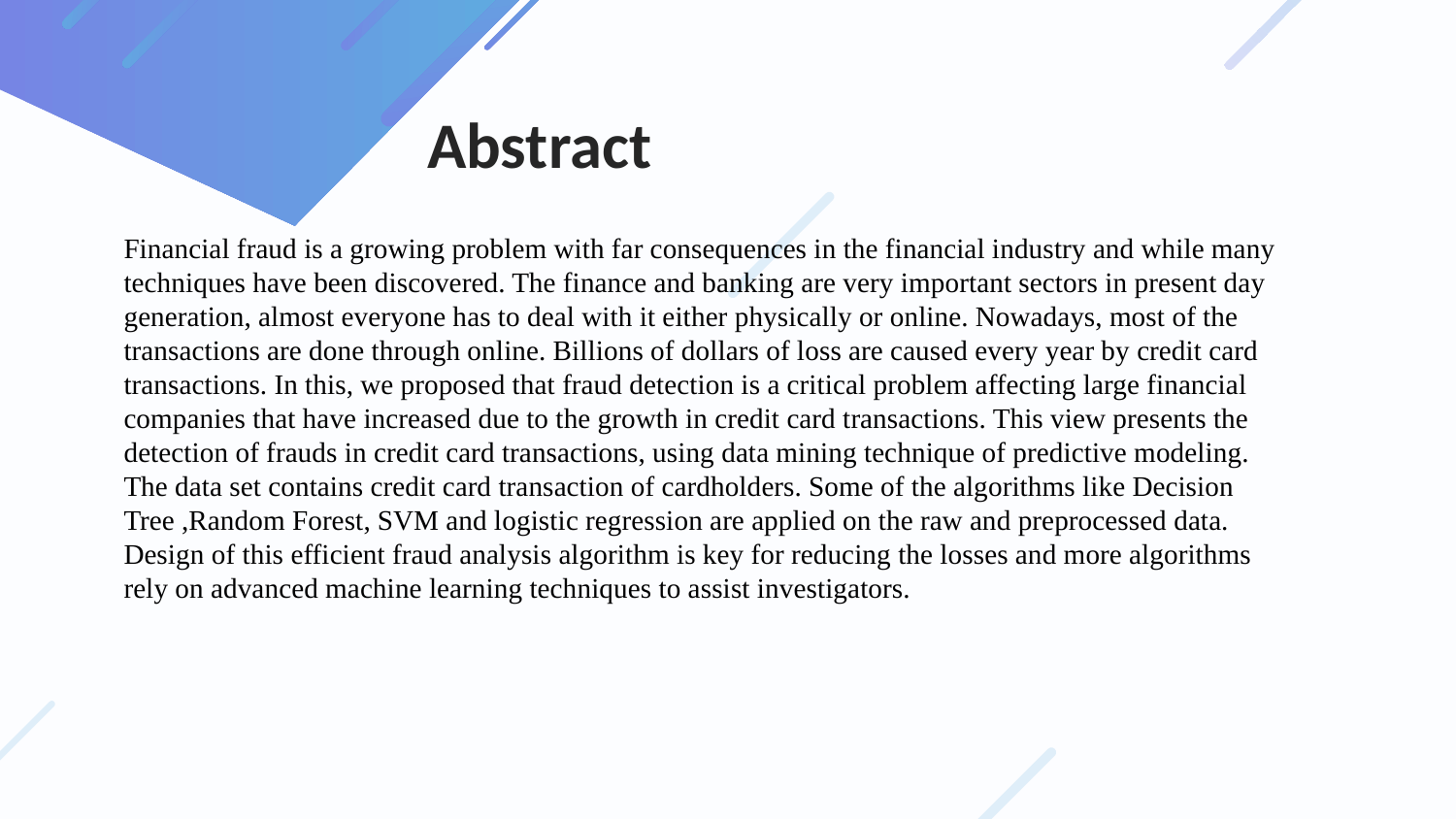

# Abstract
Financial fraud is a growing problem with far consequences in the financial industry and while many techniques have been discovered. The finance and banking are very important sectors in present day generation, almost everyone has to deal with it either physically or online. Nowadays, most of the transactions are done through online. Billions of dollars of loss are caused every year by credit card transactions. In this, we proposed that fraud detection is a critical problem affecting large financial companies that have increased due to the growth in credit card transactions. This view presents the detection of frauds in credit card transactions, using data mining technique of predictive modeling.
The data set contains credit card transaction of cardholders. Some of the algorithms like Decision
Tree ,Random Forest, SVM and logistic regression are applied on the raw and preprocessed data. Design of this efficient fraud analysis algorithm is key for reducing the losses and more algorithms        rely on advanced machine learning techniques to assist investigators.